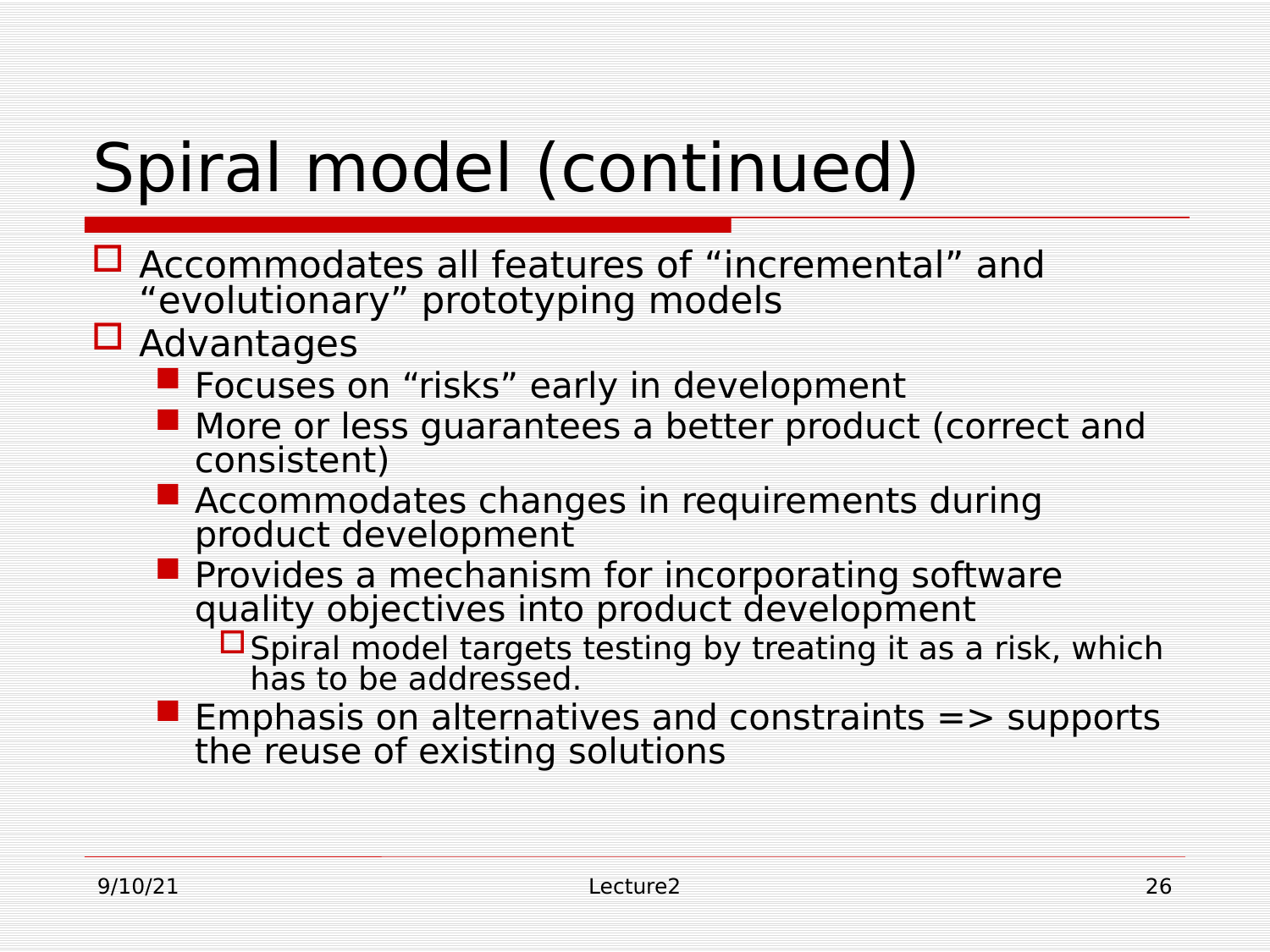

# Spiral model (continued)
Accommodates all features of “incremental” and “evolutionary” prototyping models
Advantages
Focuses on “risks” early in development
More or less guarantees a better product (correct and consistent)
Accommodates changes in requirements during product development
Provides a mechanism for incorporating software quality objectives into product development
Spiral model targets testing by treating it as a risk, which has to be addressed.
Emphasis on alternatives and constraints => supports the reuse of existing solutions
9/10/21
Lecture2
26